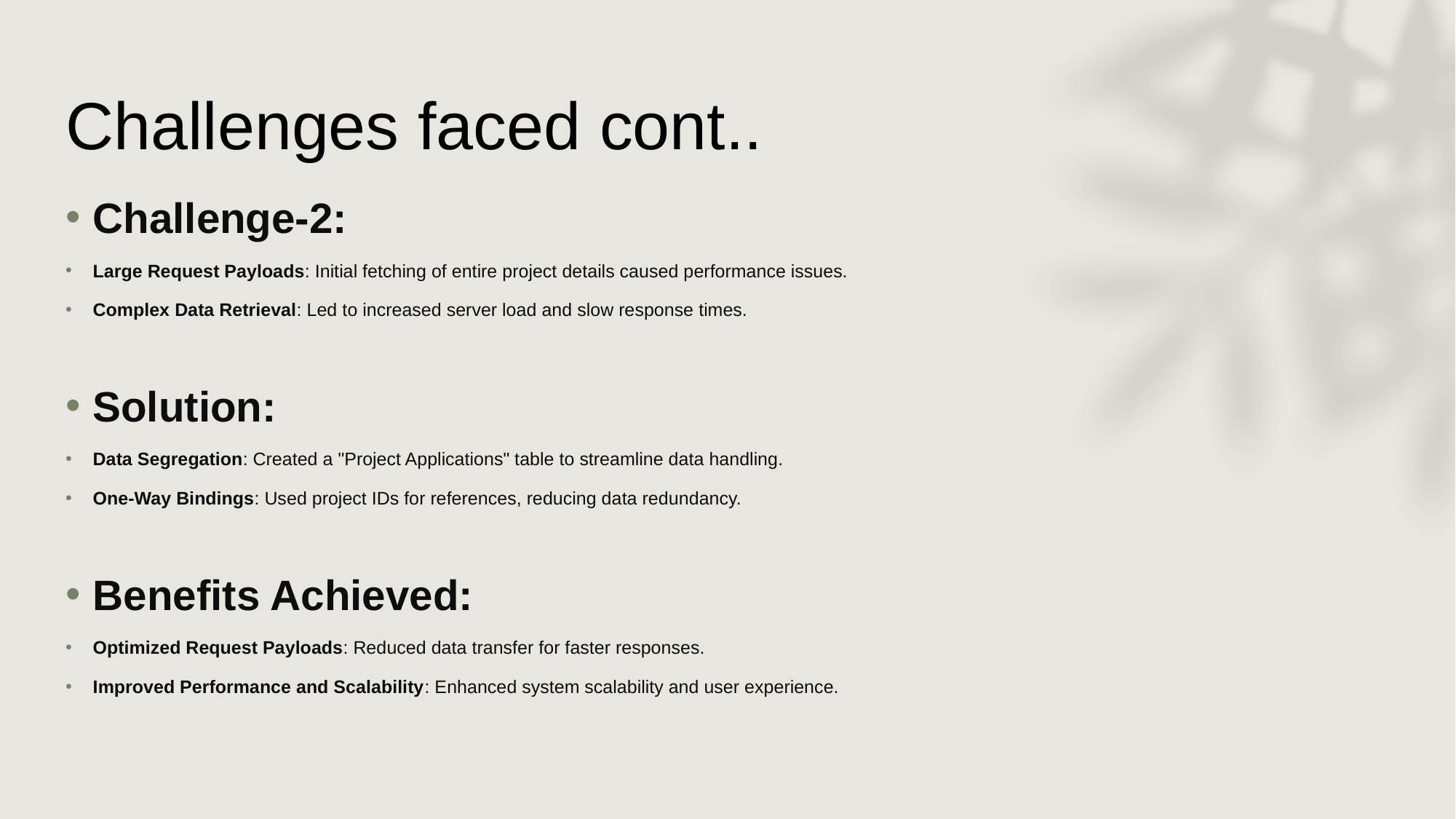

# Challenges faced cont..
Challenge-2:
Large Request Payloads: Initial fetching of entire project details caused performance issues.
Complex Data Retrieval: Led to increased server load and slow response times.

Solution:
Data Segregation: Created a "Project Applications" table to streamline data handling.
One-Way Bindings: Used project IDs for references, reducing data redundancy.

Benefits Achieved:
Optimized Request Payloads: Reduced data transfer for faster responses.
Improved Performance and Scalability: Enhanced system scalability and user experience.